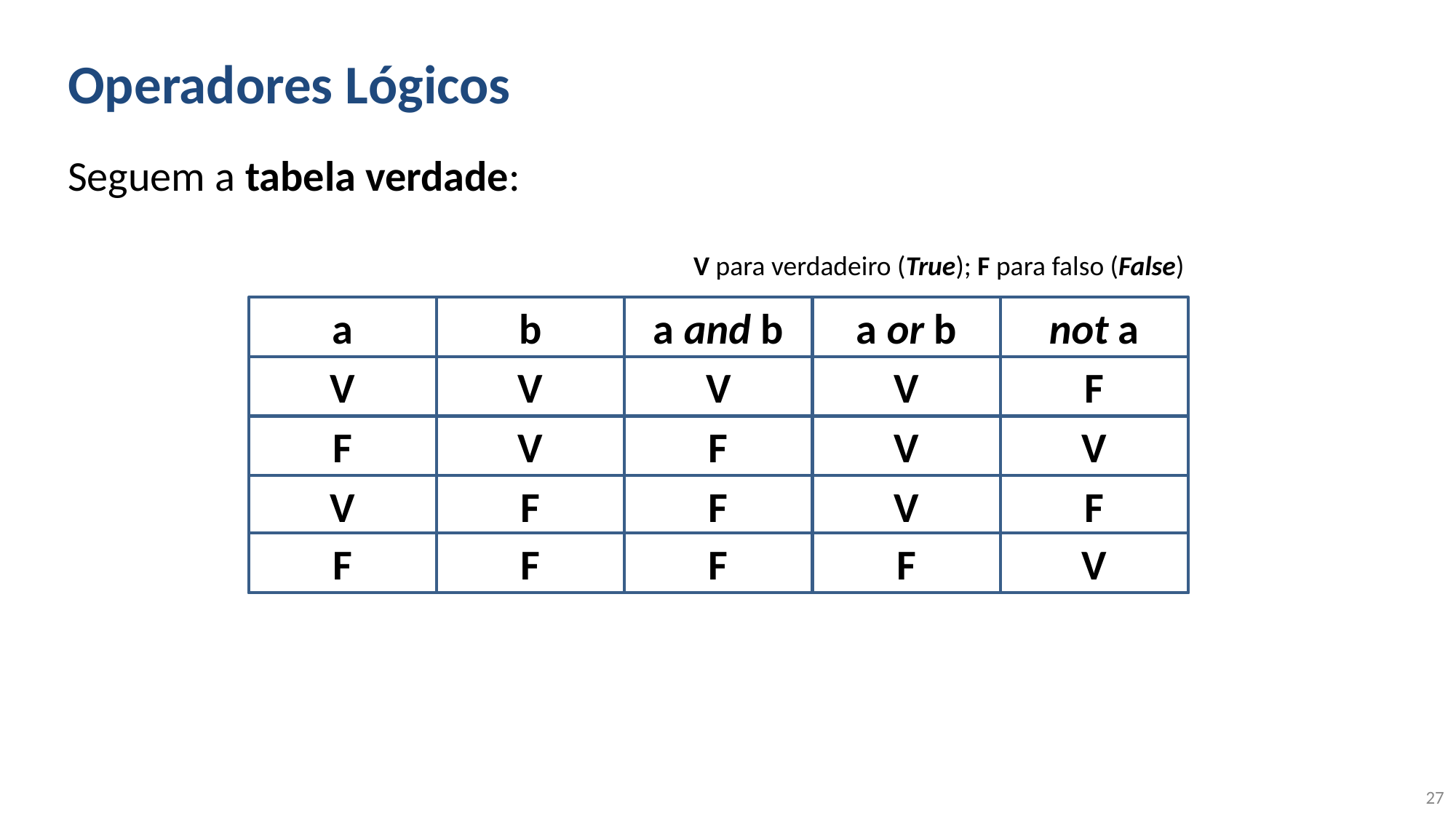

# Operadores Lógicos
Seguem a tabela verdade:

V para verdadeiro (True); F para falso (False)
a
b
a and b
a or b
not a
V
V
V
V
F

F
V
F
V
V
V
F
F
V
F
F
F
F
F
V
27